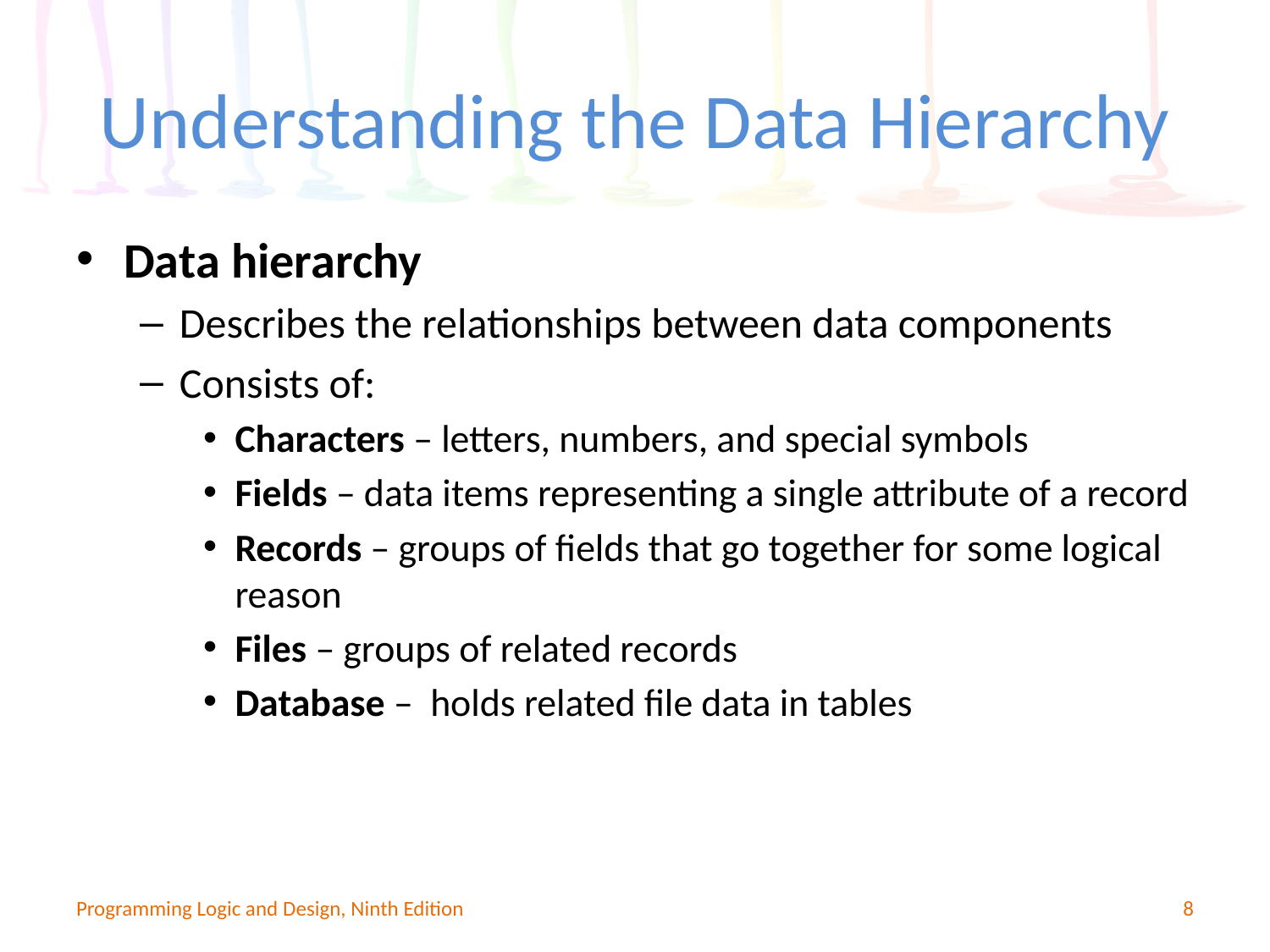

# Understanding the Data Hierarchy
Data hierarchy
Describes the relationships between data components
Consists of:
Characters – letters, numbers, and special symbols
Fields – data items representing a single attribute of a record
Records – groups of fields that go together for some logical reason
Files – groups of related records
Database –  holds related file data in tables
Programming Logic and Design, Ninth Edition
8